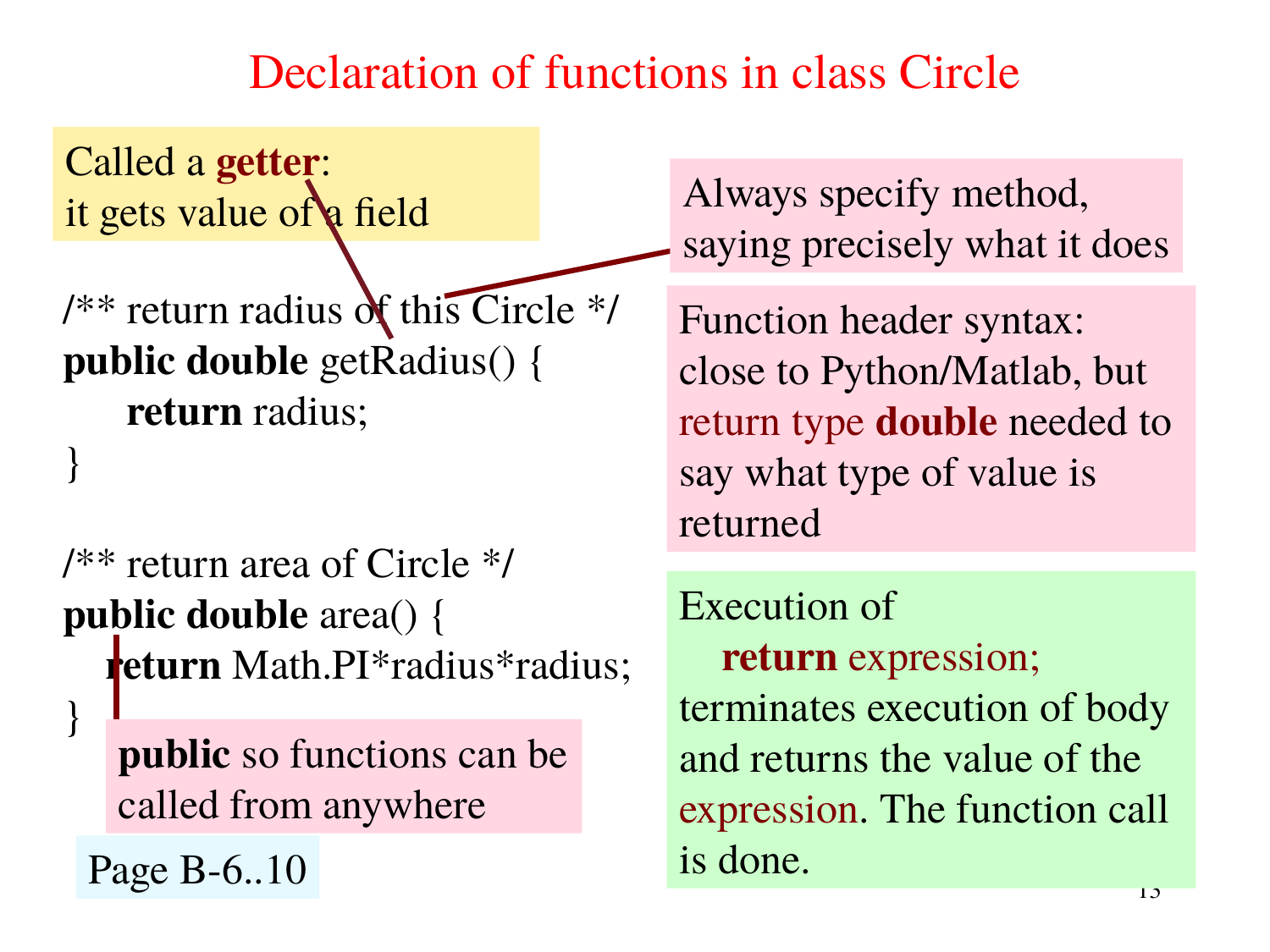

# Declaration of functions in class Circle
Called a getter:
it gets value of a field
Always specify method,
saying precisely what it does
/** return radius of this Circle */
public double getRadius() {
      return radius;
}

/** return area of Circle */
public double area() {
    return Math.PI*radius*radius;
}
Function header syntax:
close to Python/Matlab, but return type double needed to say what type of value is returned
Execution of
    return expression;
terminates execution of body and returns the value of the expression. The function call is done.
public so functions can be called from anywhere
Page B-6..10
13